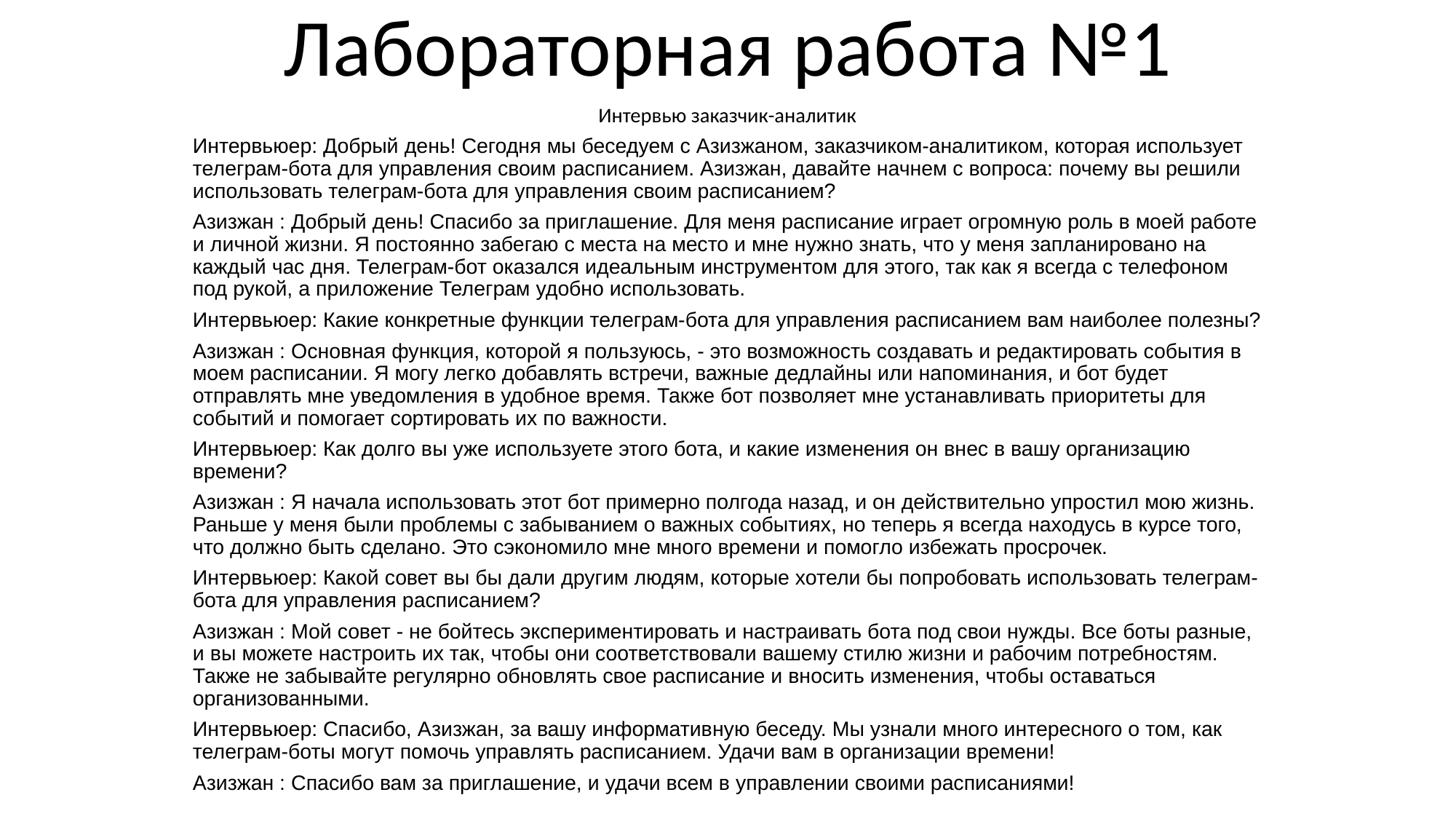

# Лабораторная работа №1
Интервью заказчик-аналитик
Интервьюер: Добрый день! Сегодня мы беседуем с Азизжаном, заказчиком-аналитиком, которая использует телеграм-бота для управления своим расписанием. Азизжан, давайте начнем с вопроса: почему вы решили использовать телеграм-бота для управления своим расписанием?
Азизжан : Добрый день! Спасибо за приглашение. Для меня расписание играет огромную роль в моей работе и личной жизни. Я постоянно забегаю с места на место и мне нужно знать, что у меня запланировано на каждый час дня. Телеграм-бот оказался идеальным инструментом для этого, так как я всегда с телефоном под рукой, а приложение Телеграм удобно использовать.
Интервьюер: Какие конкретные функции телеграм-бота для управления расписанием вам наиболее полезны?
Азизжан : Основная функция, которой я пользуюсь, - это возможность создавать и редактировать события в моем расписании. Я могу легко добавлять встречи, важные дедлайны или напоминания, и бот будет отправлять мне уведомления в удобное время. Также бот позволяет мне устанавливать приоритеты для событий и помогает сортировать их по важности.
Интервьюер: Как долго вы уже используете этого бота, и какие изменения он внес в вашу организацию времени?
Азизжан : Я начала использовать этот бот примерно полгода назад, и он действительно упростил мою жизнь. Раньше у меня были проблемы с забыванием о важных событиях, но теперь я всегда находусь в курсе того, что должно быть сделано. Это сэкономило мне много времени и помогло избежать просрочек.
Интервьюер: Какой совет вы бы дали другим людям, которые хотели бы попробовать использовать телеграм-бота для управления расписанием?
Азизжан : Мой совет - не бойтесь экспериментировать и настраивать бота под свои нужды. Все боты разные, и вы можете настроить их так, чтобы они соответствовали вашему стилю жизни и рабочим потребностям. Также не забывайте регулярно обновлять свое расписание и вносить изменения, чтобы оставаться организованными.
Интервьюер: Спасибо, Азизжан, за вашу информативную беседу. Мы узнали много интересного о том, как телеграм-боты могут помочь управлять расписанием. Удачи вам в организации времени!
Азизжан : Спасибо вам за приглашение, и удачи всем в управлении своими расписаниями!